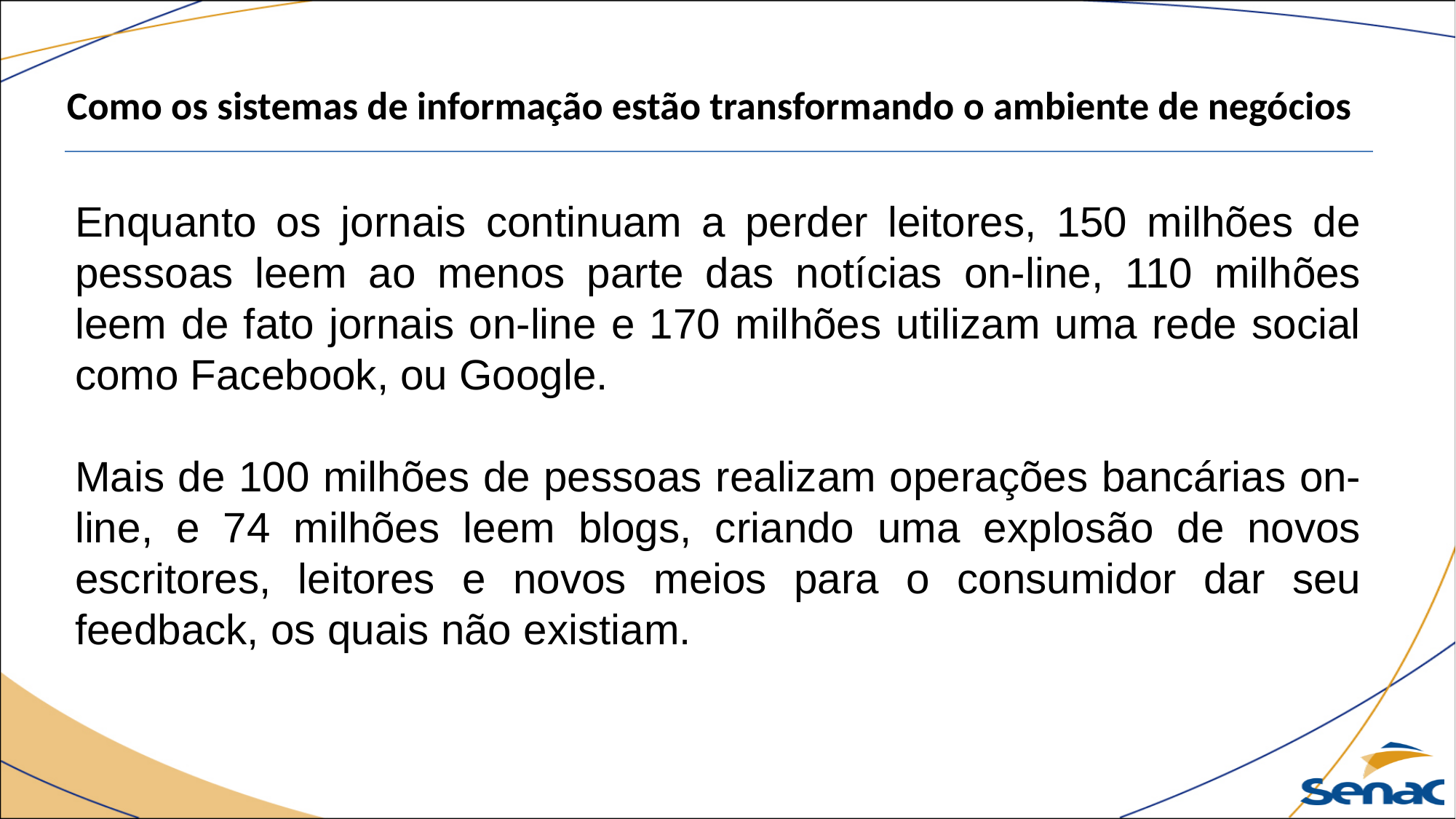

Como os sistemas de informação estão transformando o ambiente de negócios
Enquanto os jornais continuam a perder leitores, 150 milhões de pessoas leem ao menos parte das notícias on-line, 110 milhões leem de fato jornais on-line e 170 milhões utilizam uma rede social como Facebook, ou Google.

Mais de 100 milhões de pessoas realizam operações bancárias on-line, e 74 milhões leem blogs, criando uma explosão de novos escritores, leitores e novos meios para o consumidor dar seu feedback, os quais não existiam.